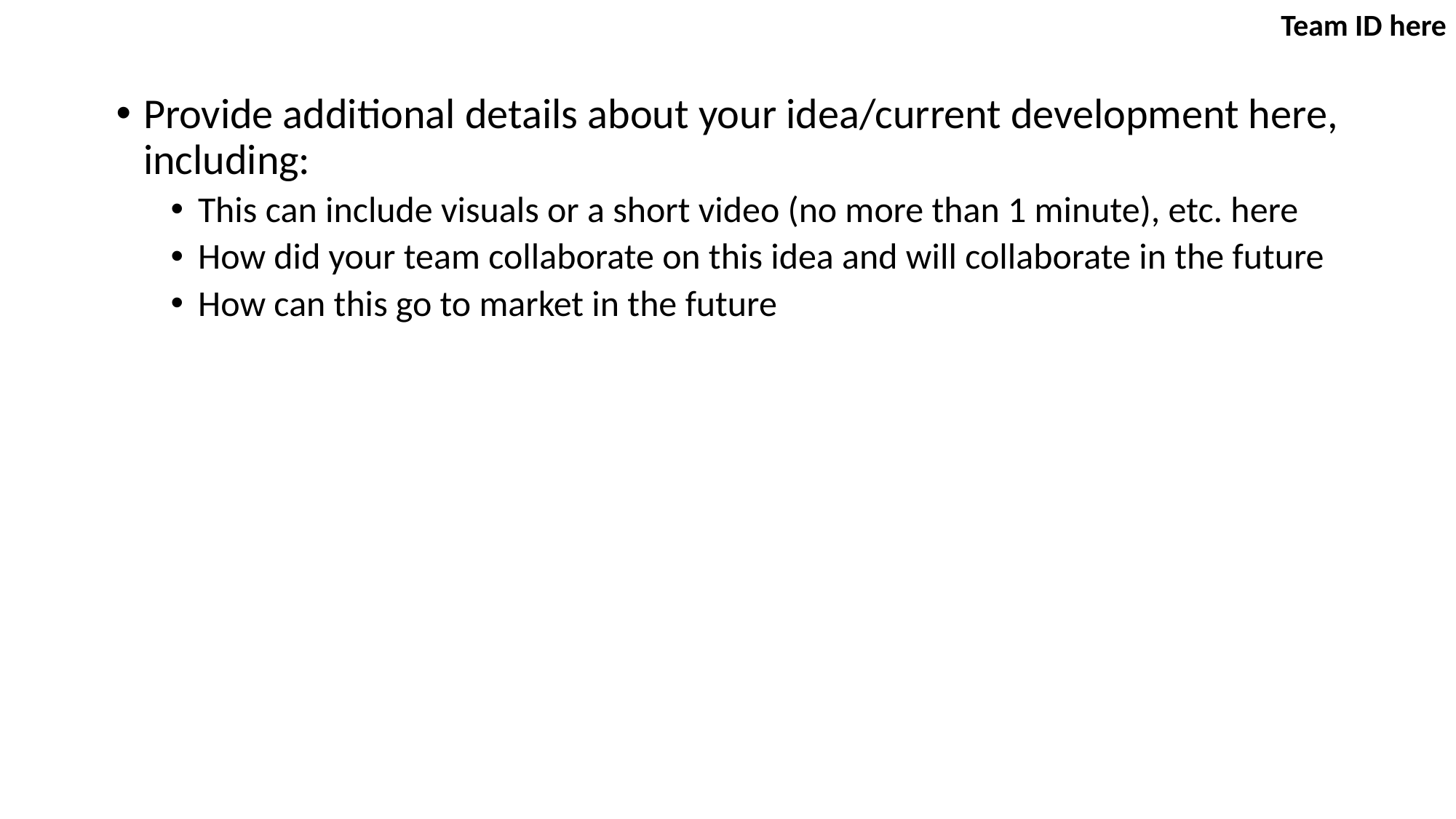

Team ID here
Provide additional details about your idea/current development here, including:
This can include visuals or a short video (no more than 1 minute), etc. here
How did your team collaborate on this idea and will collaborate in the future
How can this go to market in the future